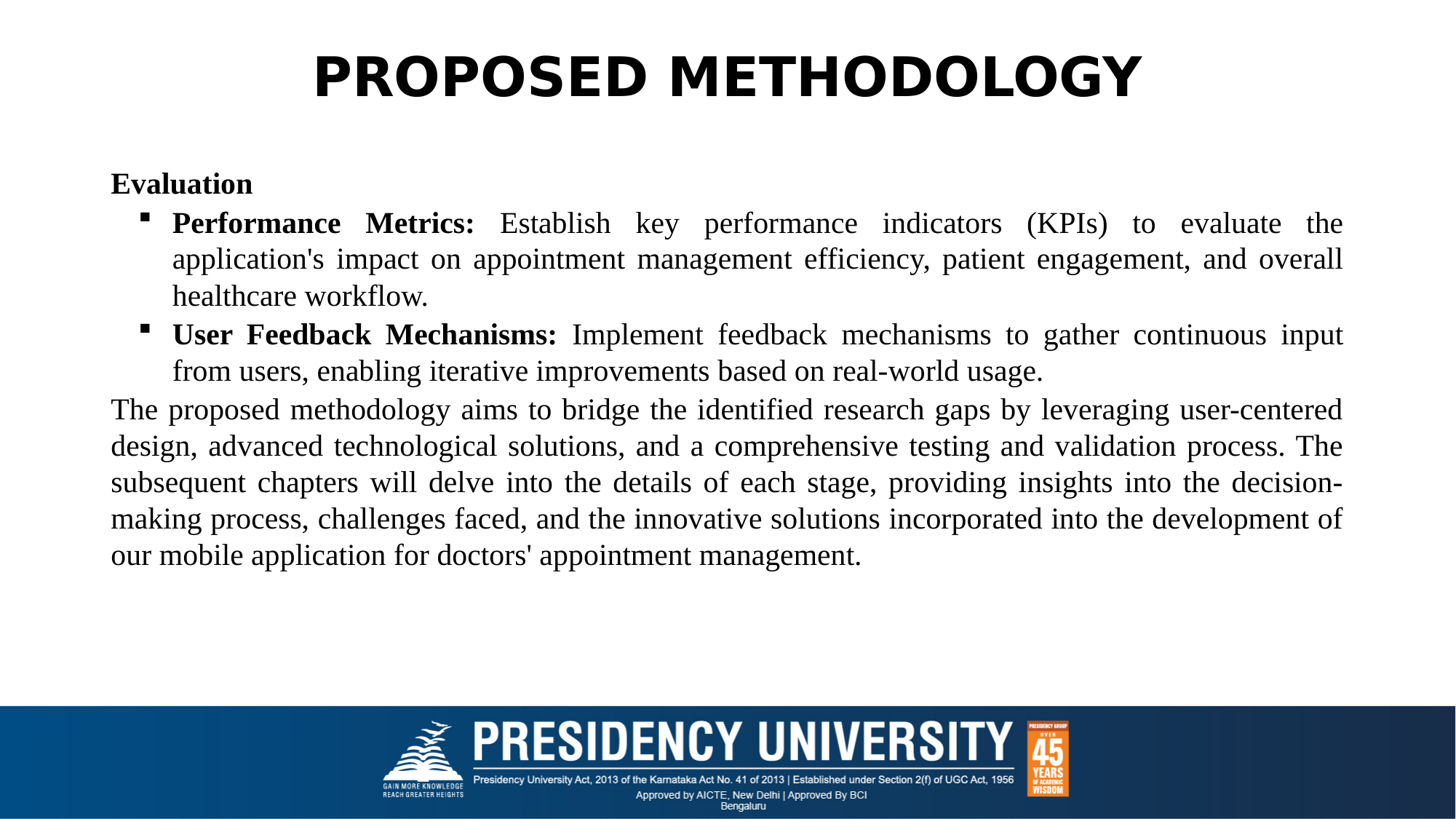

# PROPOSED METHODOLOGY
Evaluation
Performance Metrics: Establish key performance indicators (KPIs) to evaluate the application's impact on appointment management efficiency, patient engagement, and overall healthcare workflow.
User Feedback Mechanisms: Implement feedback mechanisms to gather continuous input from users, enabling iterative improvements based on real-world usage.
The proposed methodology aims to bridge the identified research gaps by leveraging user-centered design, advanced technological solutions, and a comprehensive testing and validation process. The subsequent chapters will delve into the details of each stage, providing insights into the decision-making process, challenges faced, and the innovative solutions incorporated into the development of our mobile application for doctors' appointment management.